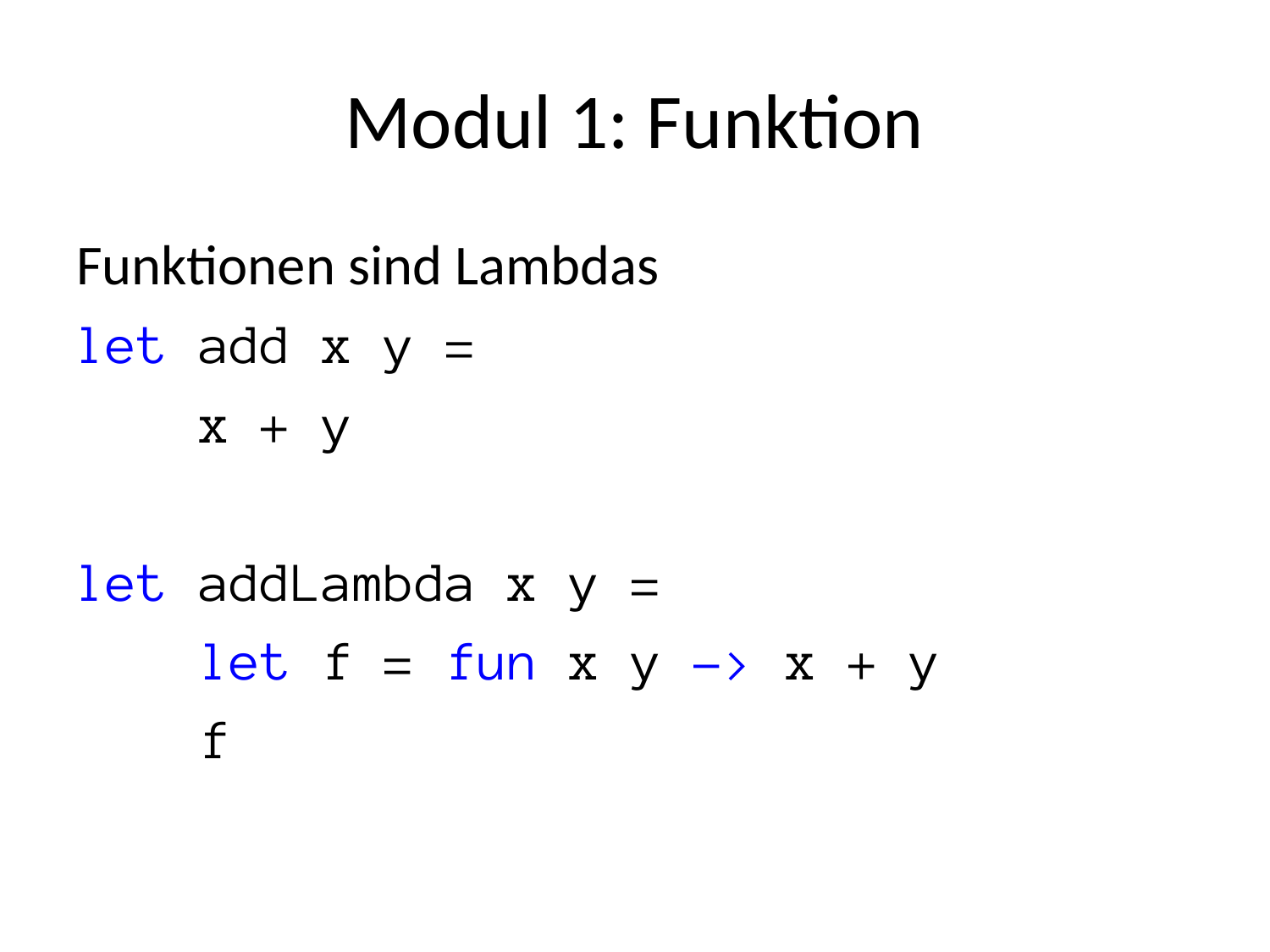

# Modul 1: Funktion
Funktionen sind Lambdas
let add x y =
    x + y

let addLambda x y =
    let f = fun x y -> x + y
    f